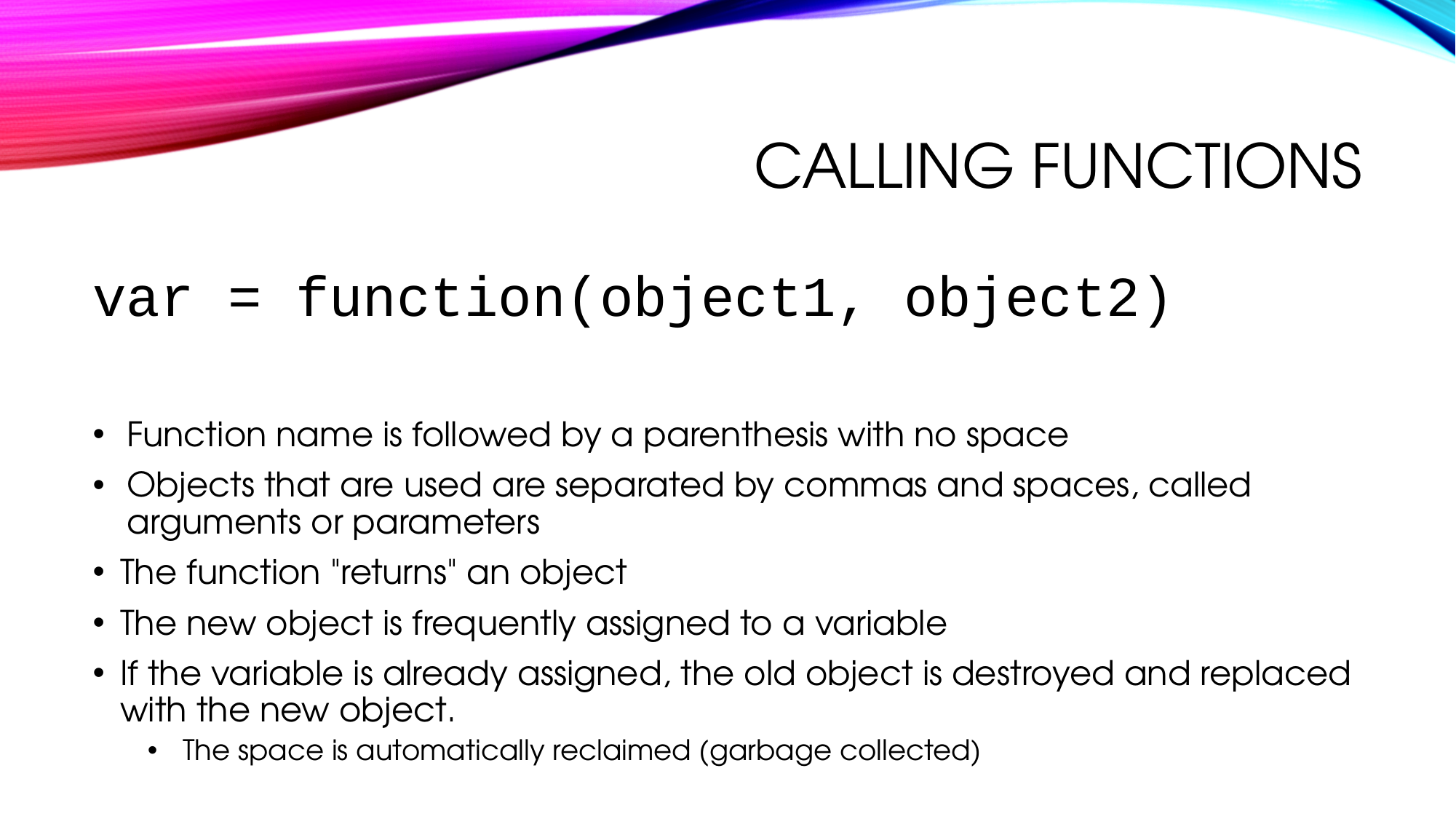

# calling functions
var = function(object1, object2)

Function name is followed by a parenthesis with no space
Objects that are used are separated by commas and spaces, called arguments or parameters
The function "returns" an object
The new object is frequently assigned to a variable
If the variable is already assigned, the old object is destroyed and replaced with the new object.
 The space is automatically reclaimed (garbage collected)